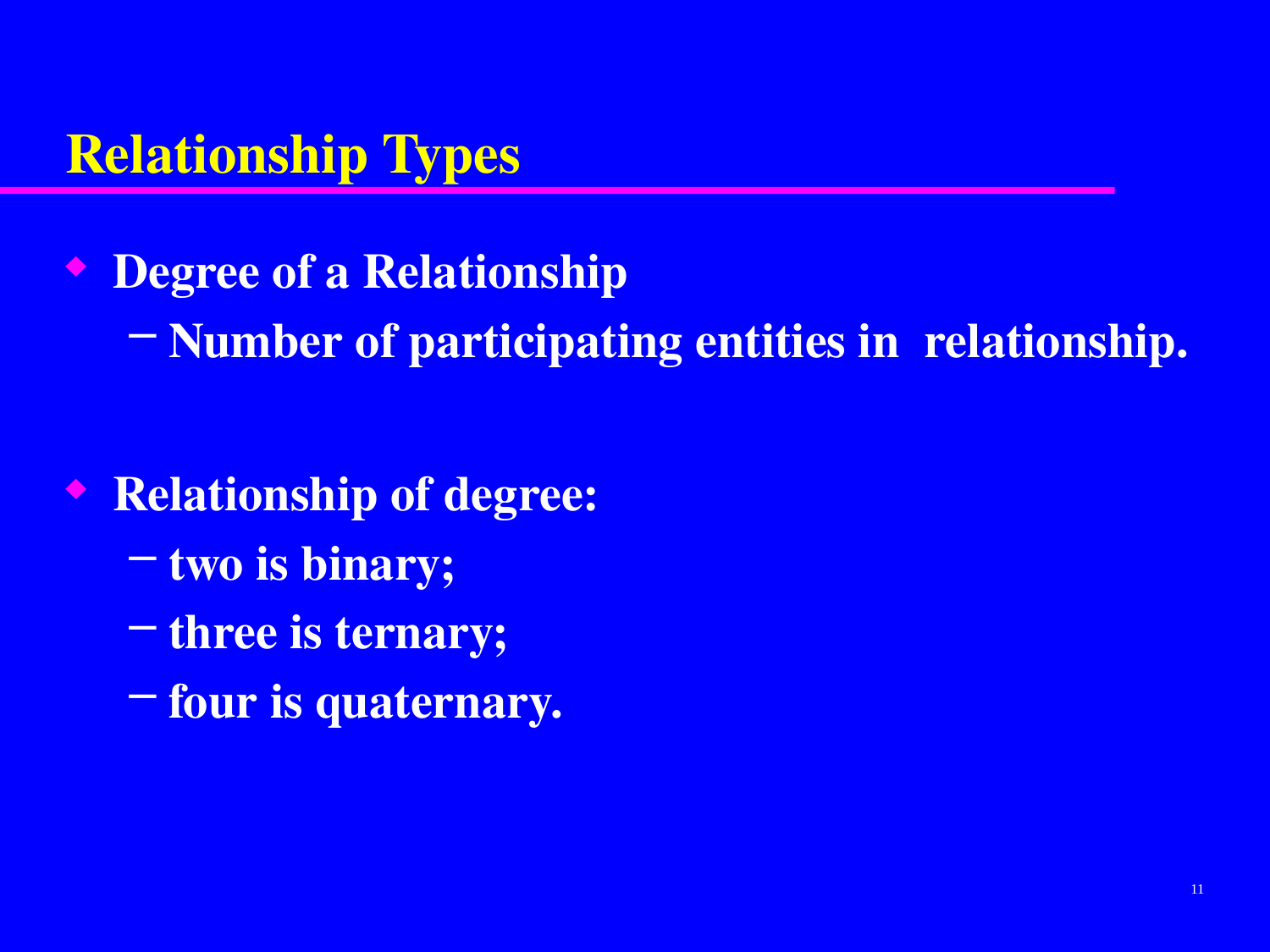

# Relationship Types
Degree of a Relationship
Number of participating entities in  relationship.

Relationship of degree:
two is binary;
three is ternary;
four is quaternary.
11